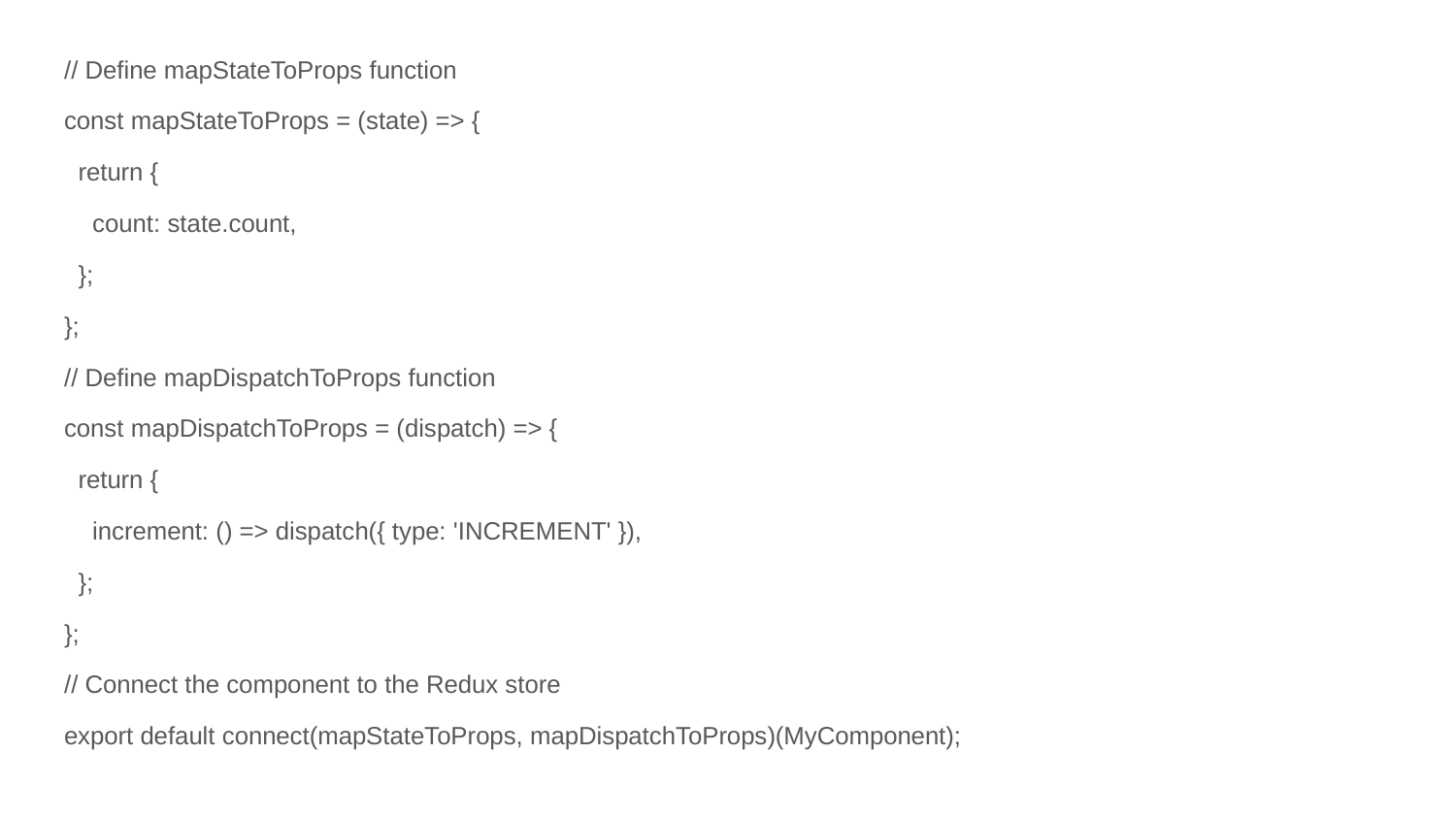

// Define mapStateToProps function
const mapStateToProps = (state) => {
  return {
    count: state.count,
  };
};
// Define mapDispatchToProps function
const mapDispatchToProps = (dispatch) => {
  return {
    increment: () => dispatch({ type: 'INCREMENT' }),
  };
};
// Connect the component to the Redux store
export default connect(mapStateToProps, mapDispatchToProps)(MyComponent);